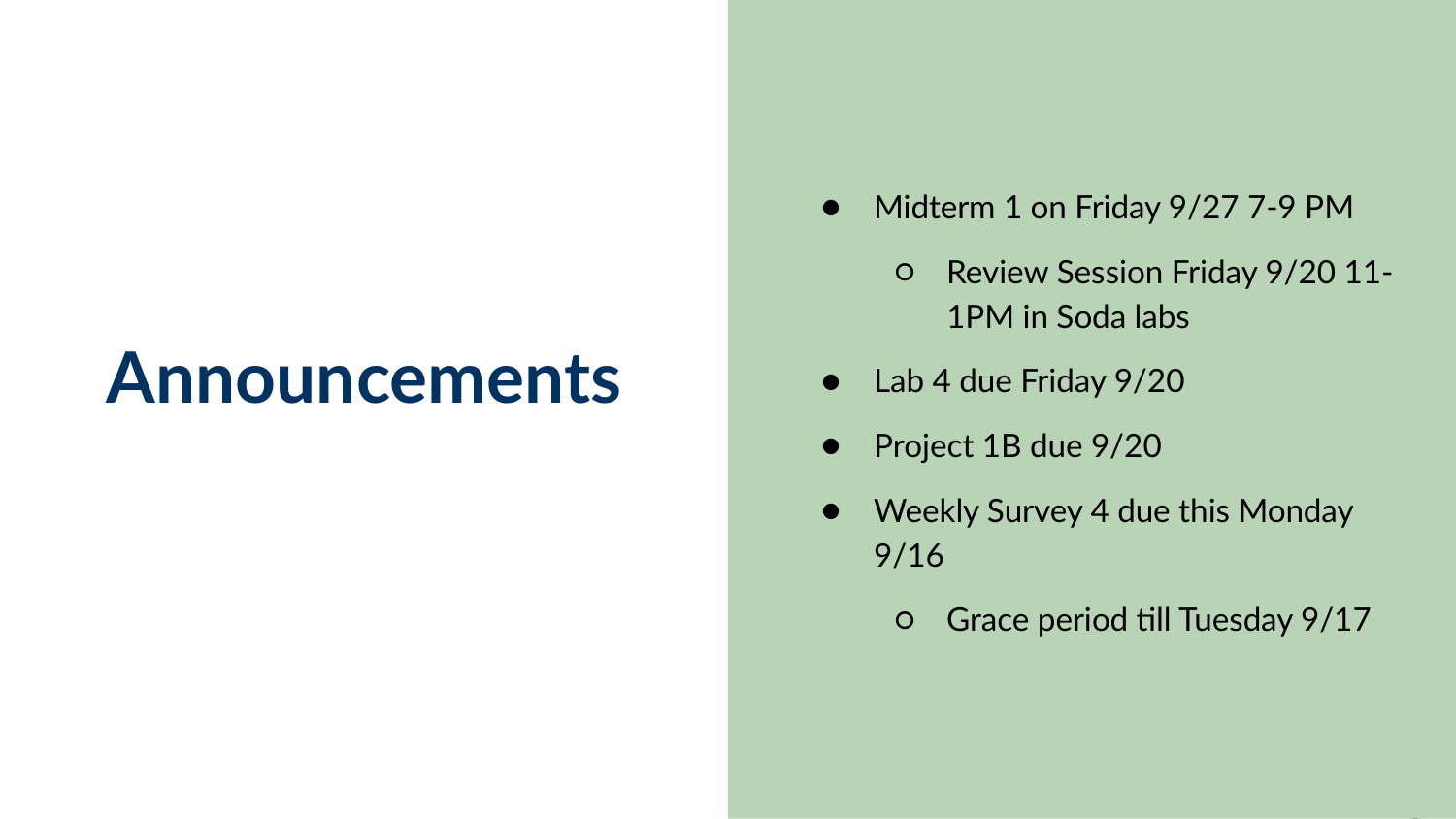

Midterm 1 on Friday 9/27 7-9 PM
Review Session Friday 9/20 11-1PM in Soda labs
Lab 4 due Friday 9/20
Project 1B due 9/20
Weekly Survey 4 due this Monday 9/16
Grace period till Tuesday 9/17
# Announcements